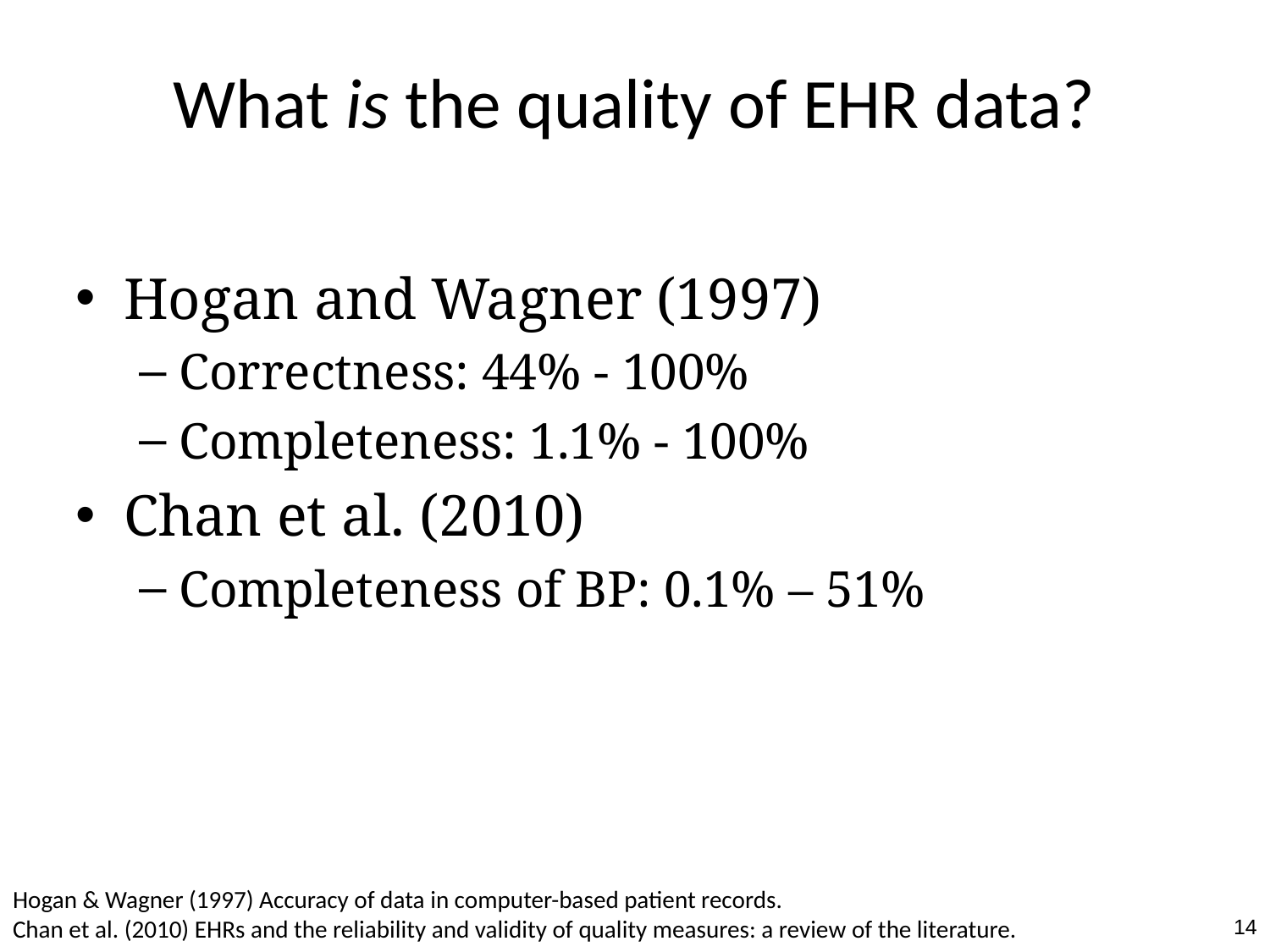

What is the quality of EHR data?
Hogan and Wagner (1997)
Correctness: 44% - 100%
Completeness: 1.1% - 100%
Chan et al. (2010)
Completeness of BP: 0.1% – 51%
Hogan & Wagner (1997) Accuracy of data in computer-based patient records.
Chan et al. (2010) EHRs and the reliability and validity of quality measures: a review of the literature.
14